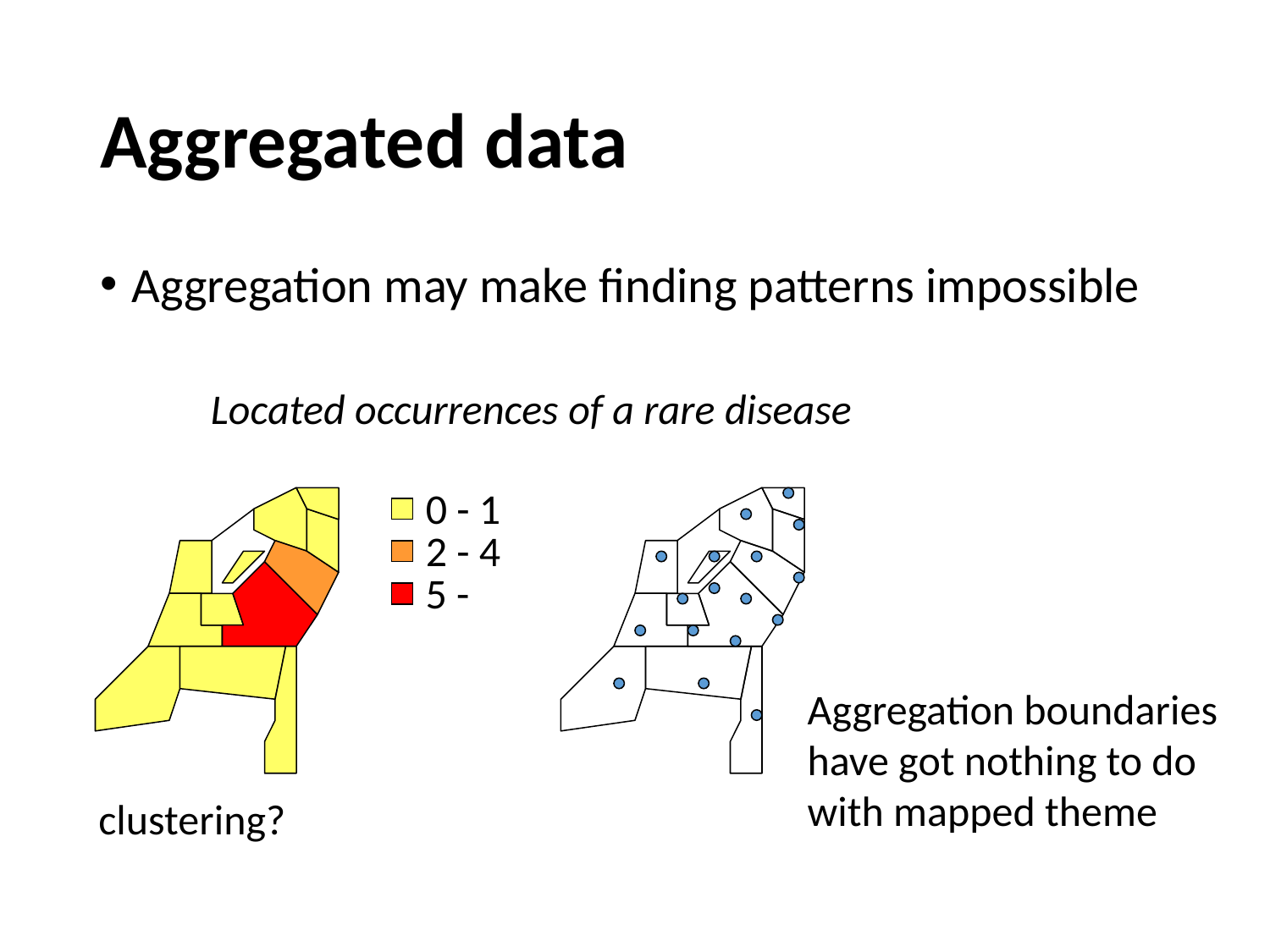

# Aggregated data
Aggregation may make finding patterns impossible
Located occurrences of a rare disease
0 - 1

Aggregation boundaries
have got nothing to do with mapped theme

2 - 4

5 -

clustering?